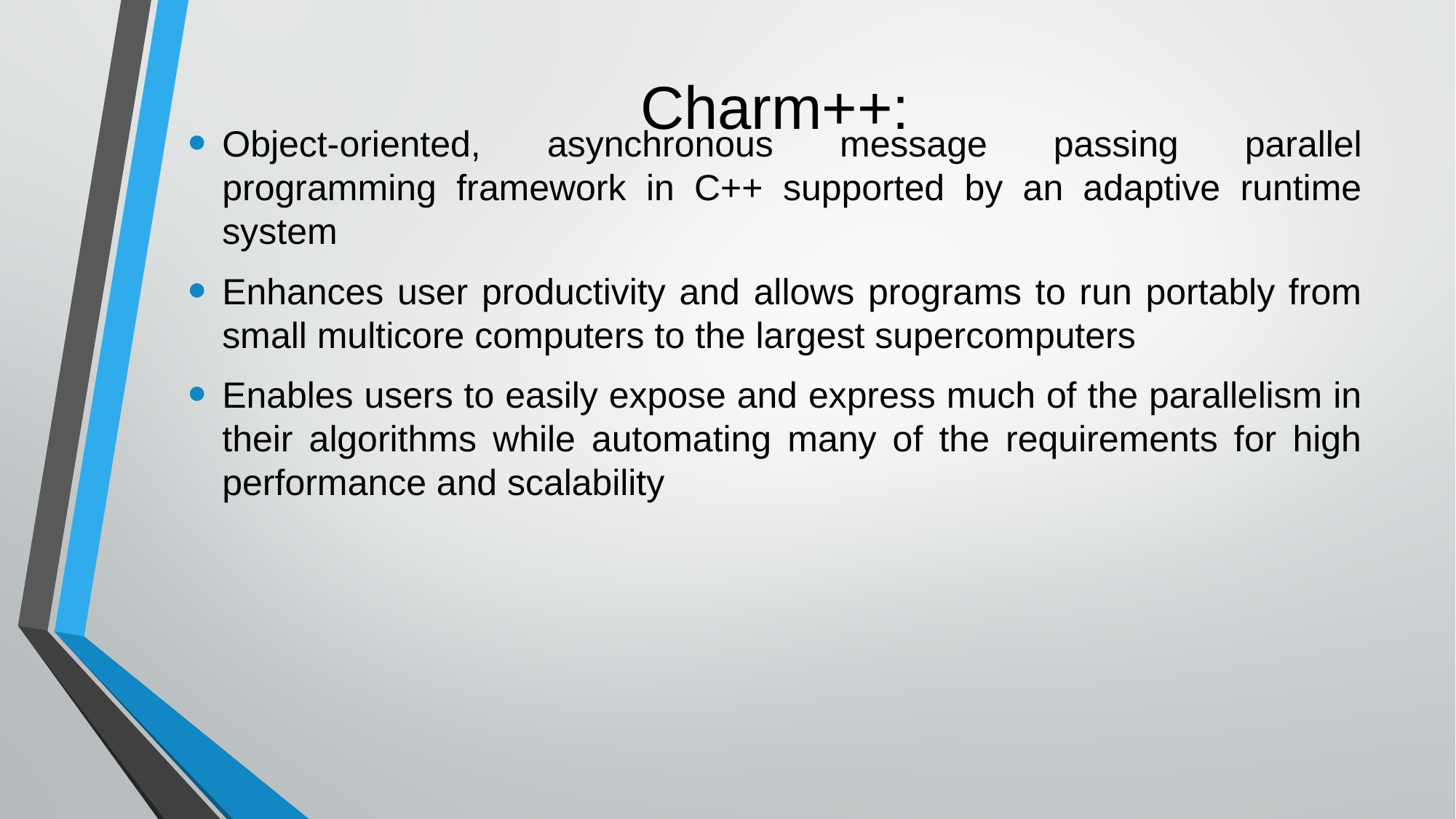

# Charm++:
Object-oriented, asynchronous message passing parallel programming framework in C++ supported by an adaptive runtime system
Enhances user productivity and allows programs to run portably from small multicore computers to the largest supercomputers
Enables users to easily expose and express much of the parallelism in their algorithms while automating many of the requirements for high performance and scalability